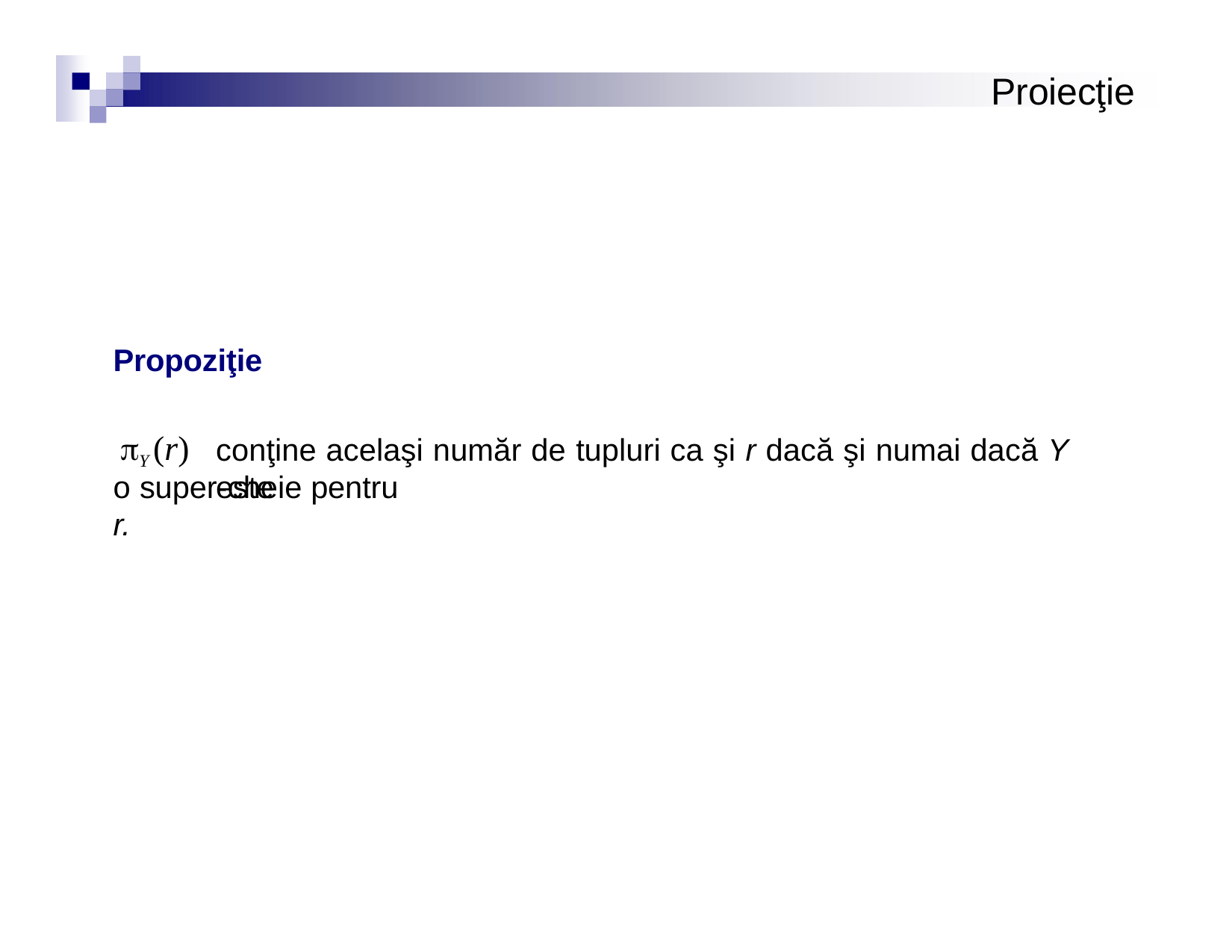

# Proiecţie
Propoziţie
πY (r)
conţine acelaşi număr de tupluri ca şi r dacă şi numai dacă Y este
o super-cheie pentru r.